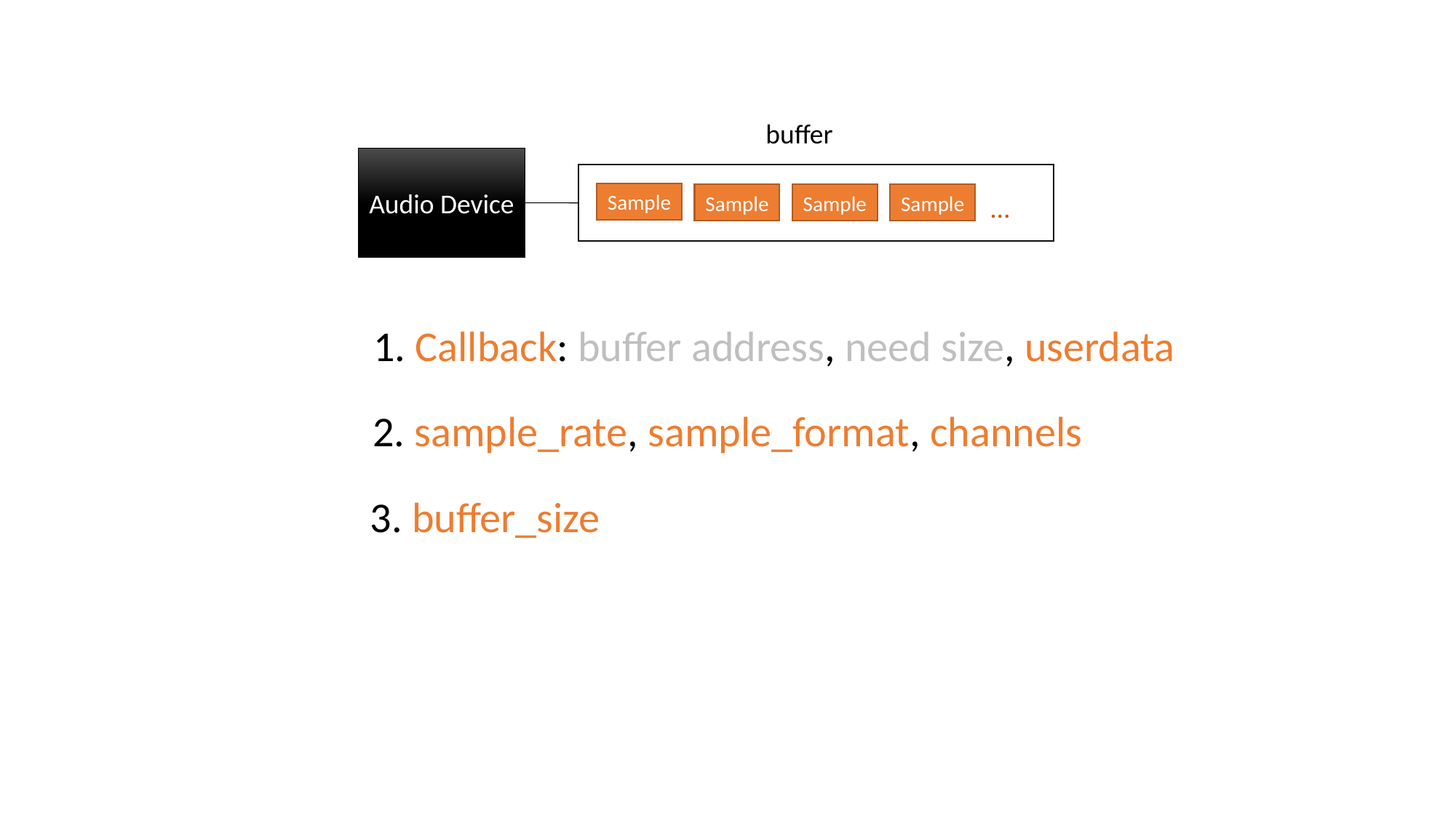

buffer

Audio Device

Sample
Sample
Sample
Sample
…
1. Callback: buffer address, need size, userdata
2. sample_rate, sample_format, channels
3. buffer_size